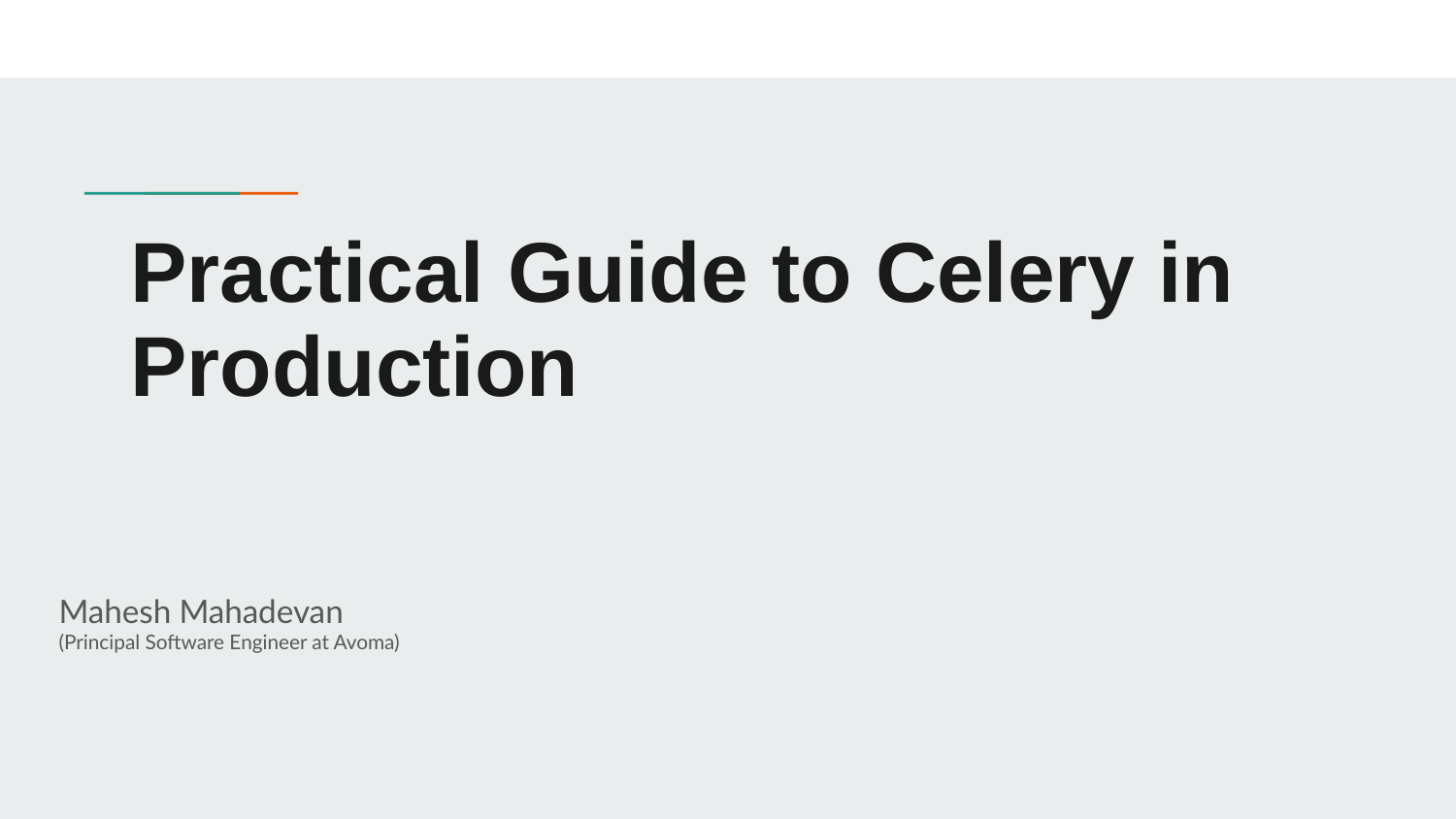

# Practical Guide to Celery in Production
Mahesh Mahadevan
(Principal Software Engineer at Avoma)